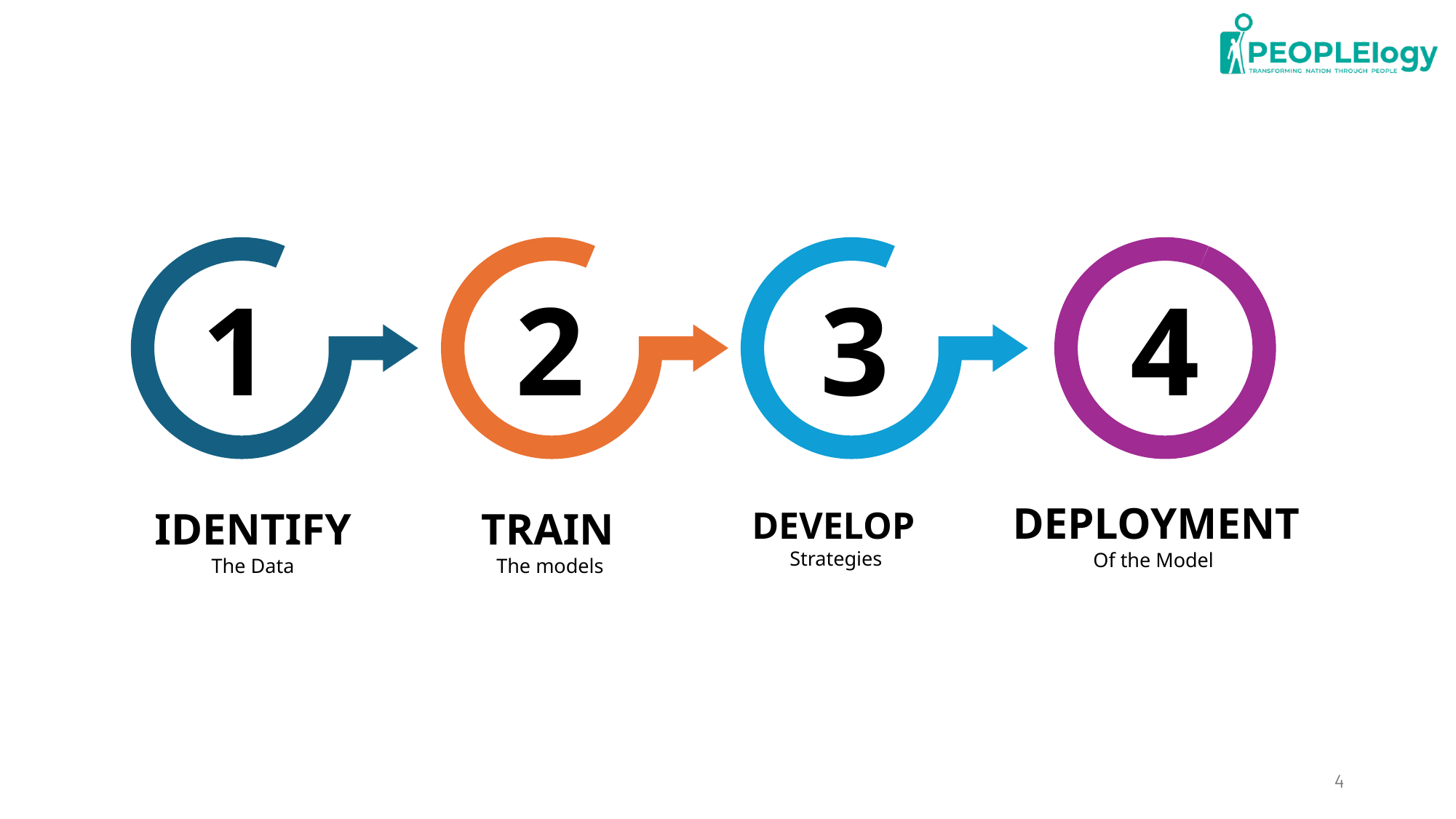

1
2
3
4
DEPLOYMENT
Of the Model
IDENTIFY
The Data
TRAIN
The models
DEVELOP
Strategies
4